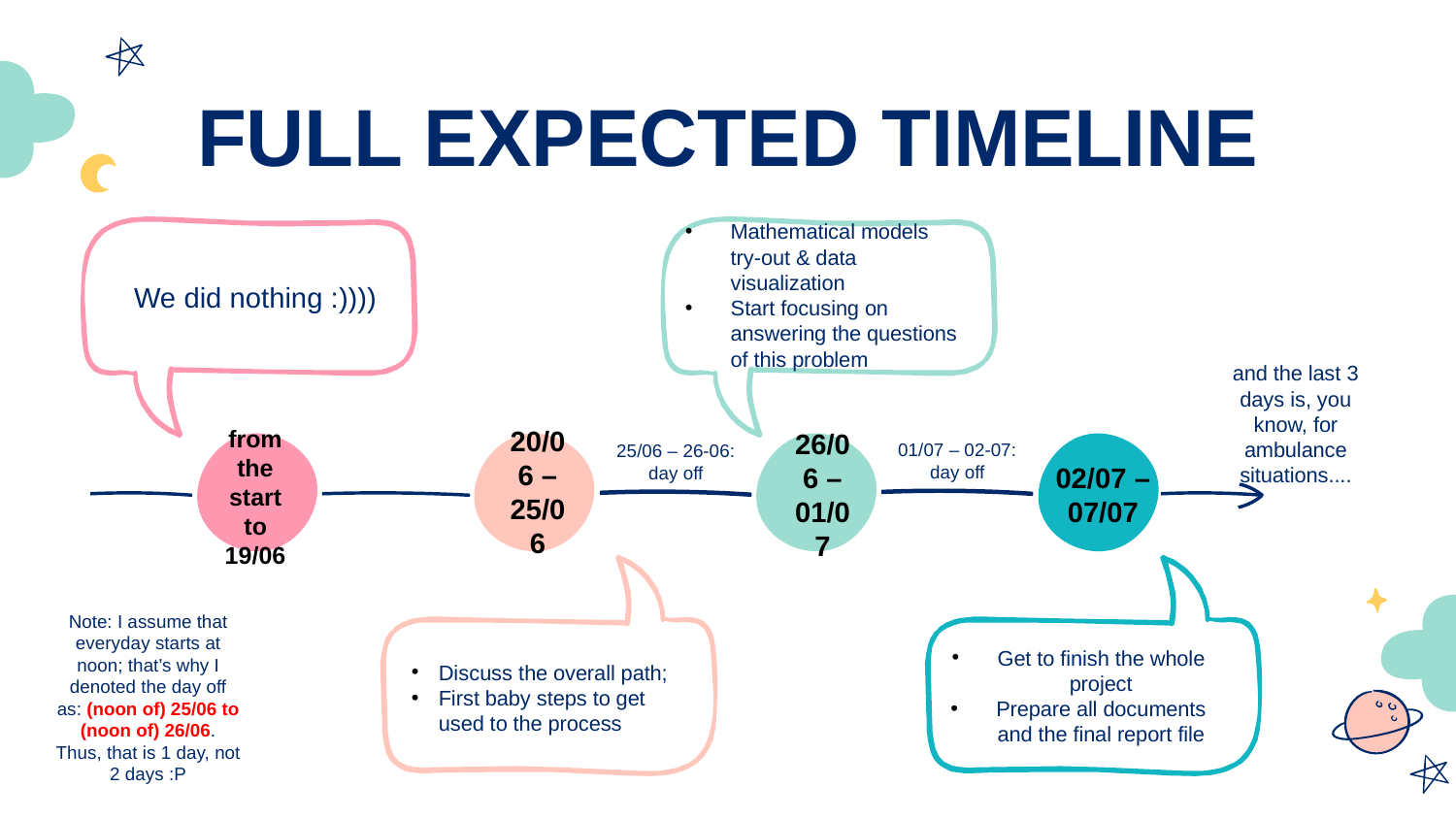

# FULL EXPECTED TIMELINE

We did nothing :))))
Mathematical models try-out & data visualization
Start focusing on answering the questions of this problem

and the last 3 days is, you know, for ambulance situations....
01/07 – 02-07: day off
25/06 – 26-06: day off
20/06 – 25/06
26/06 – 01/07
02/07 – 07/07
from the start to 19/06
Get to finish the whole project
Prepare all documents and the final report file
Note: I assume that everyday starts at noon; that’s why I denoted the day off as: (noon of) 25/06 to (noon of) 26/06. Thus, that is 1 day, not 2 days :P
Discuss the overall path;
First baby steps to get used to the process